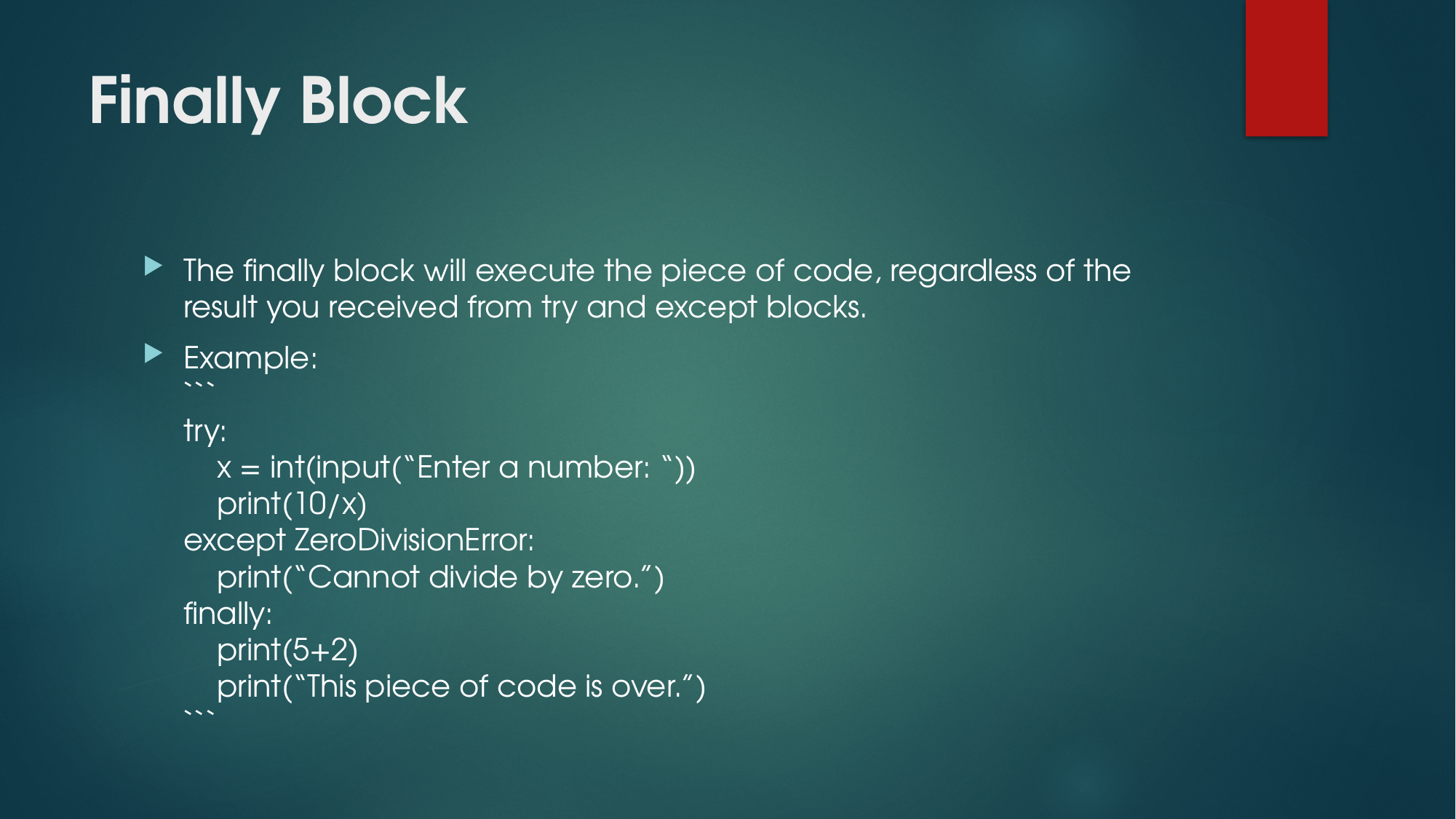

# Finally Block
The finally block will execute the piece of code, regardless of the result you received from try and except blocks.
Example:
```
try:
    x = int(input(“Enter a number: “))
    print(10/x)
except ZeroDivisionError:
    print(“Cannot divide by zero.”)
finally:
    print(5+2)
    print(“This piece of code is over.”)
```